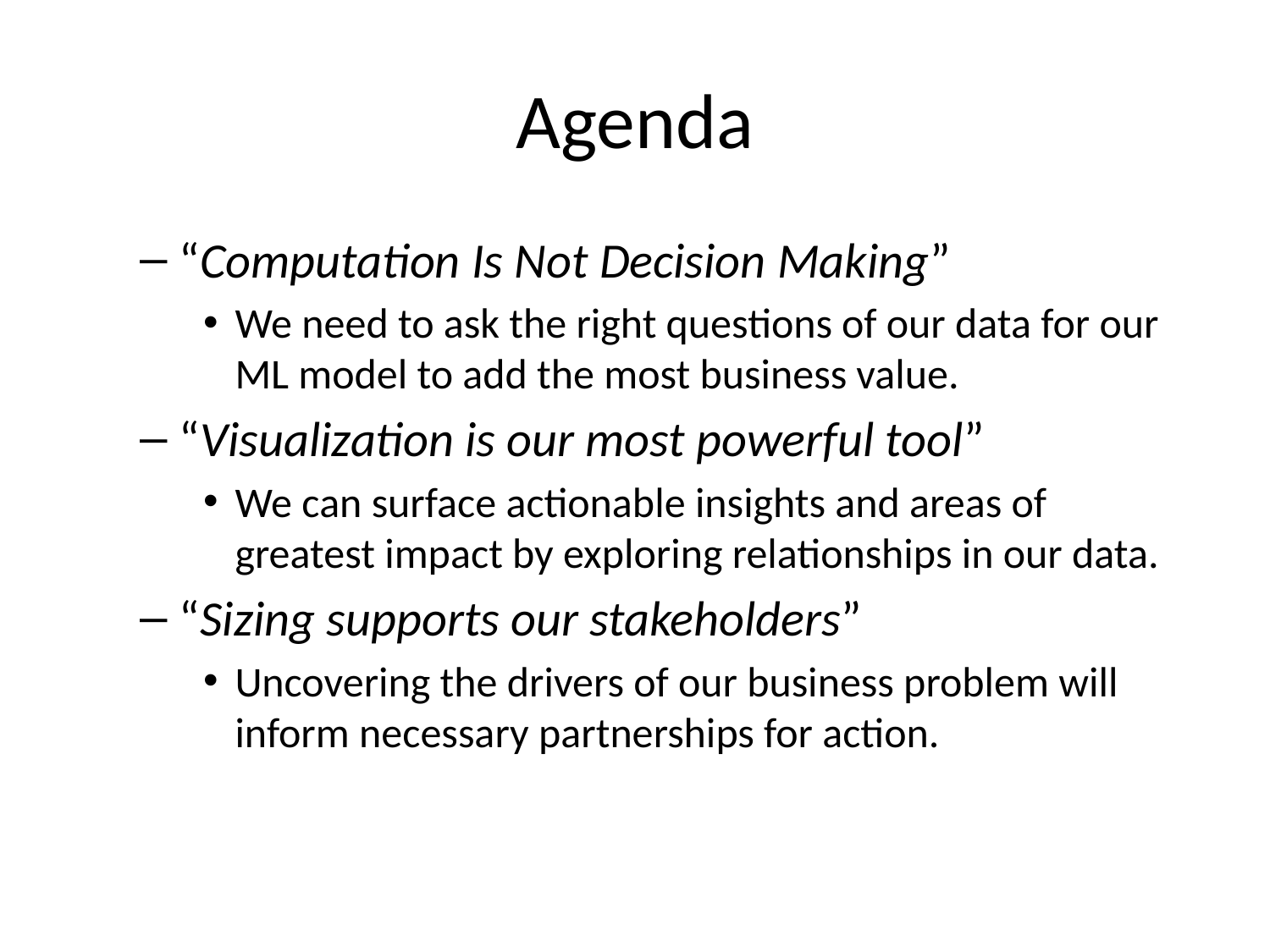

# Agenda
“Computation Is Not Decision Making”
We need to ask the right questions of our data for our ML model to add the most business value.
“Visualization is our most powerful tool”
We can surface actionable insights and areas of greatest impact by exploring relationships in our data.
“Sizing supports our stakeholders”
Uncovering the drivers of our business problem will inform necessary partnerships for action.